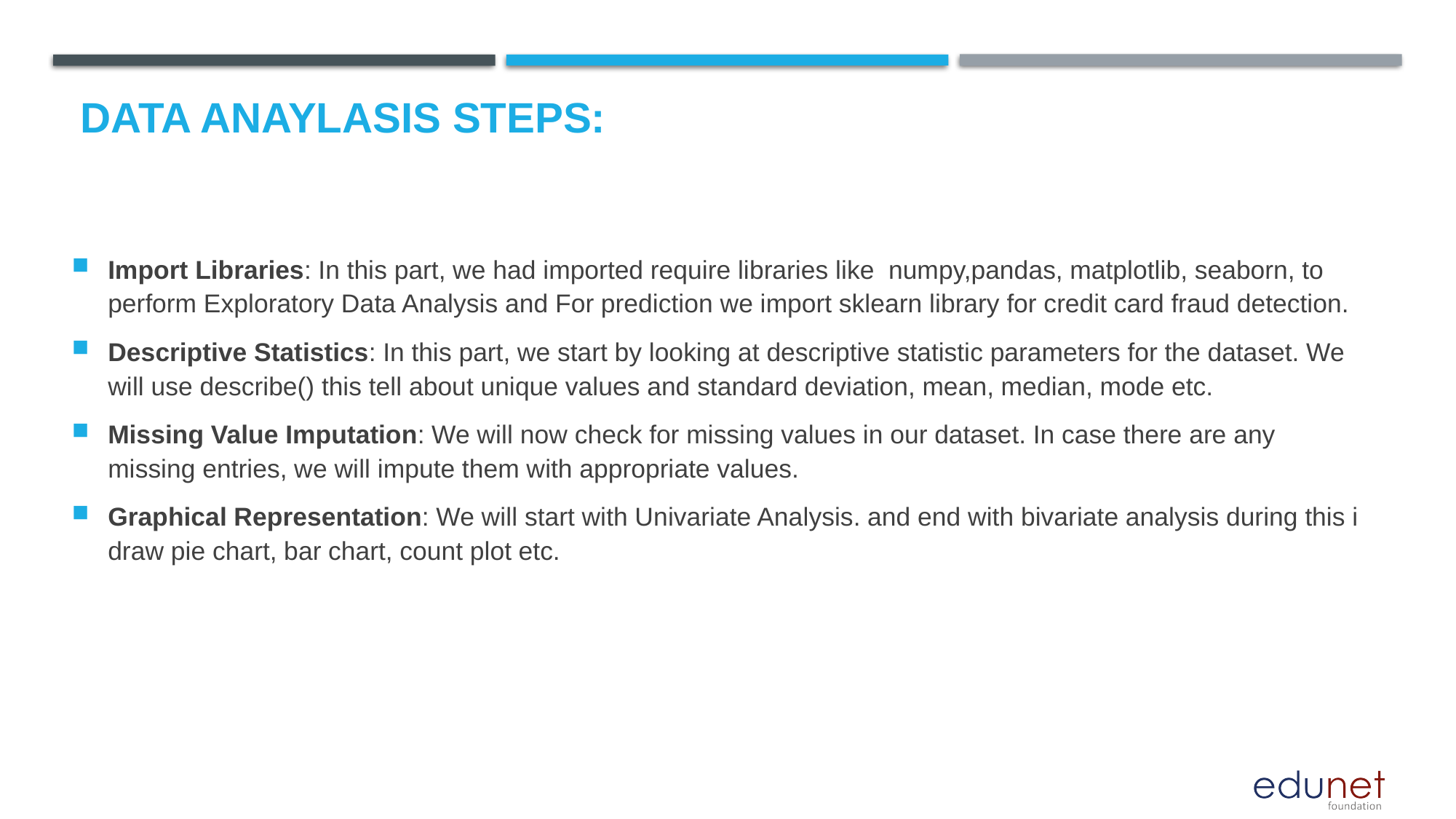

# Data anaylasis steps:
Import Libraries: In this part, we had imported require libraries like  numpy,pandas, matplotlib, seaborn, to perform Exploratory Data Analysis and For prediction we import sklearn library for credit card fraud detection.
Descriptive Statistics: In this part, we start by looking at descriptive statistic parameters for the dataset. We will use describe() this tell about unique values and standard deviation, mean, median, mode etc.
Missing Value Imputation: We will now check for missing values in our dataset. In case there are any missing entries, we will impute them with appropriate values.
Graphical Representation: We will start with Univariate Analysis. and end with bivariate analysis during this i draw pie chart, bar chart, count plot etc.